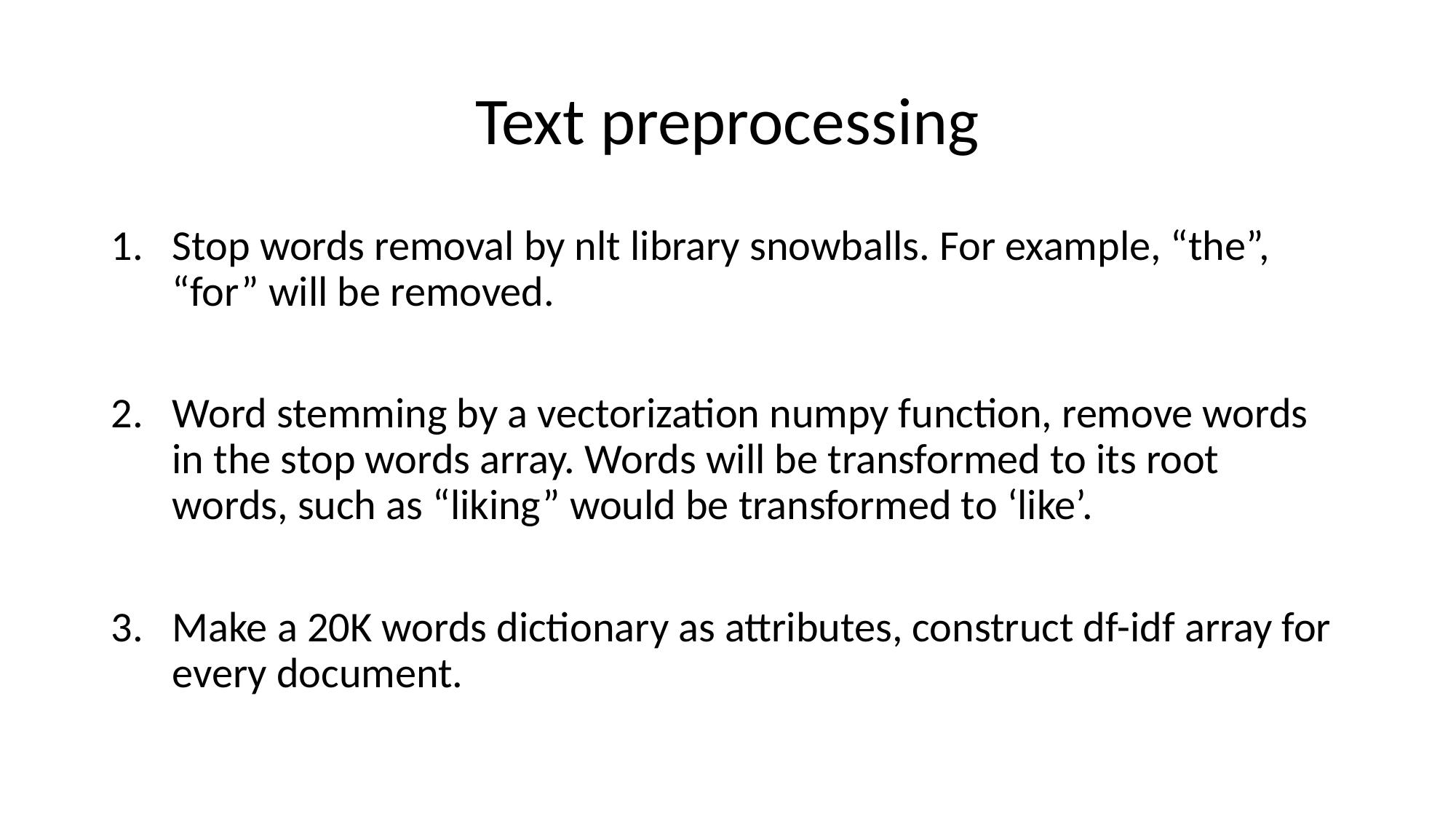

# Text preprocessing
Stop words removal by nlt library snowballs. For example, “the”, “for” will be removed.

Word stemming by a vectorization numpy function, remove words in the stop words array. Words will be transformed to its root words, such as “liking” would be transformed to ‘like’.

Make a 20K words dictionary as attributes, construct df-idf array for every document.